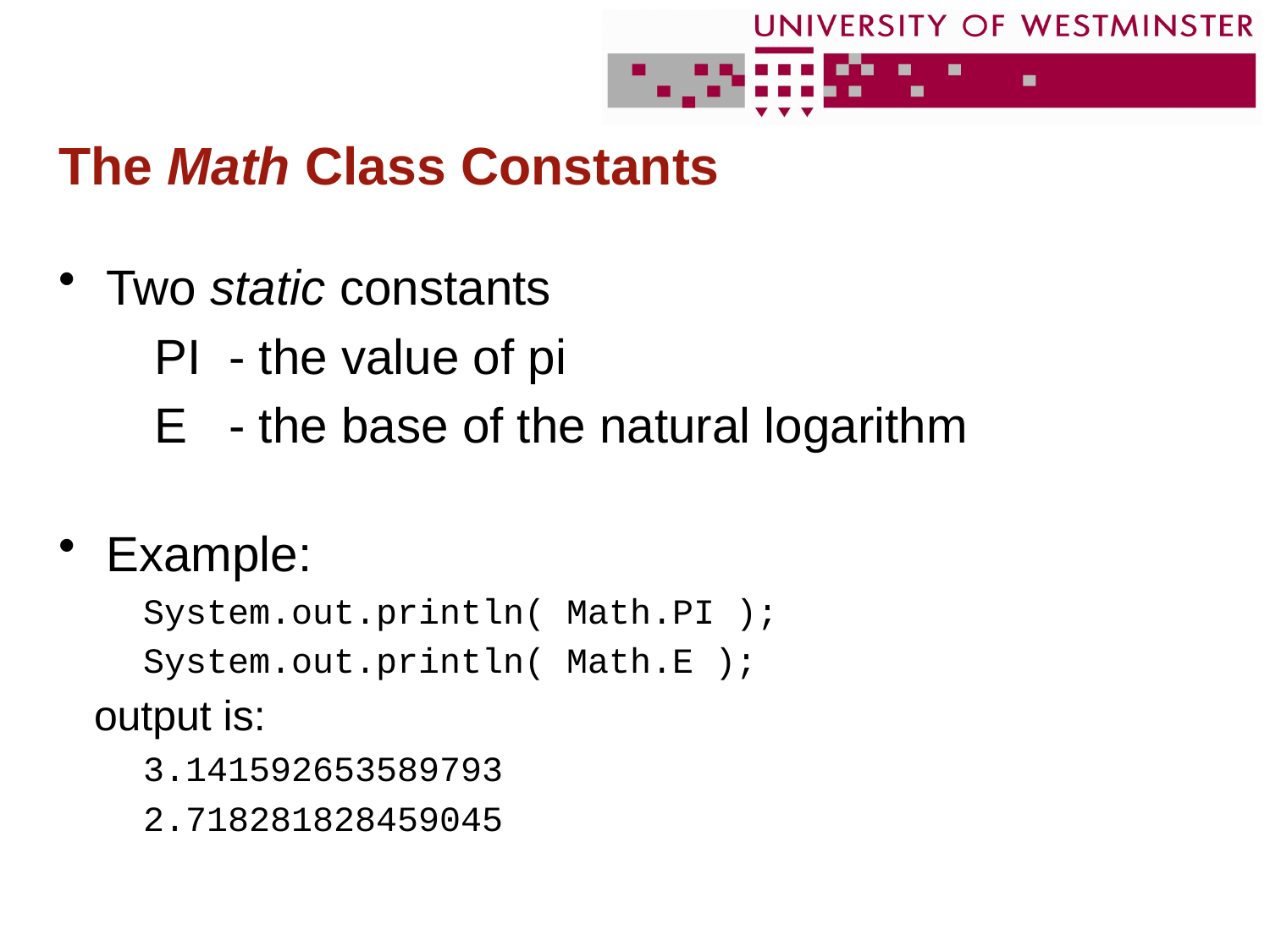

# The Math Class Constants
Two static constants
       PI  - the value of pi
       E   - the base of the natural logarithm
Example:
    System.out.println( Math.PI );
    System.out.println( Math.E );
   output is:
    3.141592653589793
    2.718281828459045